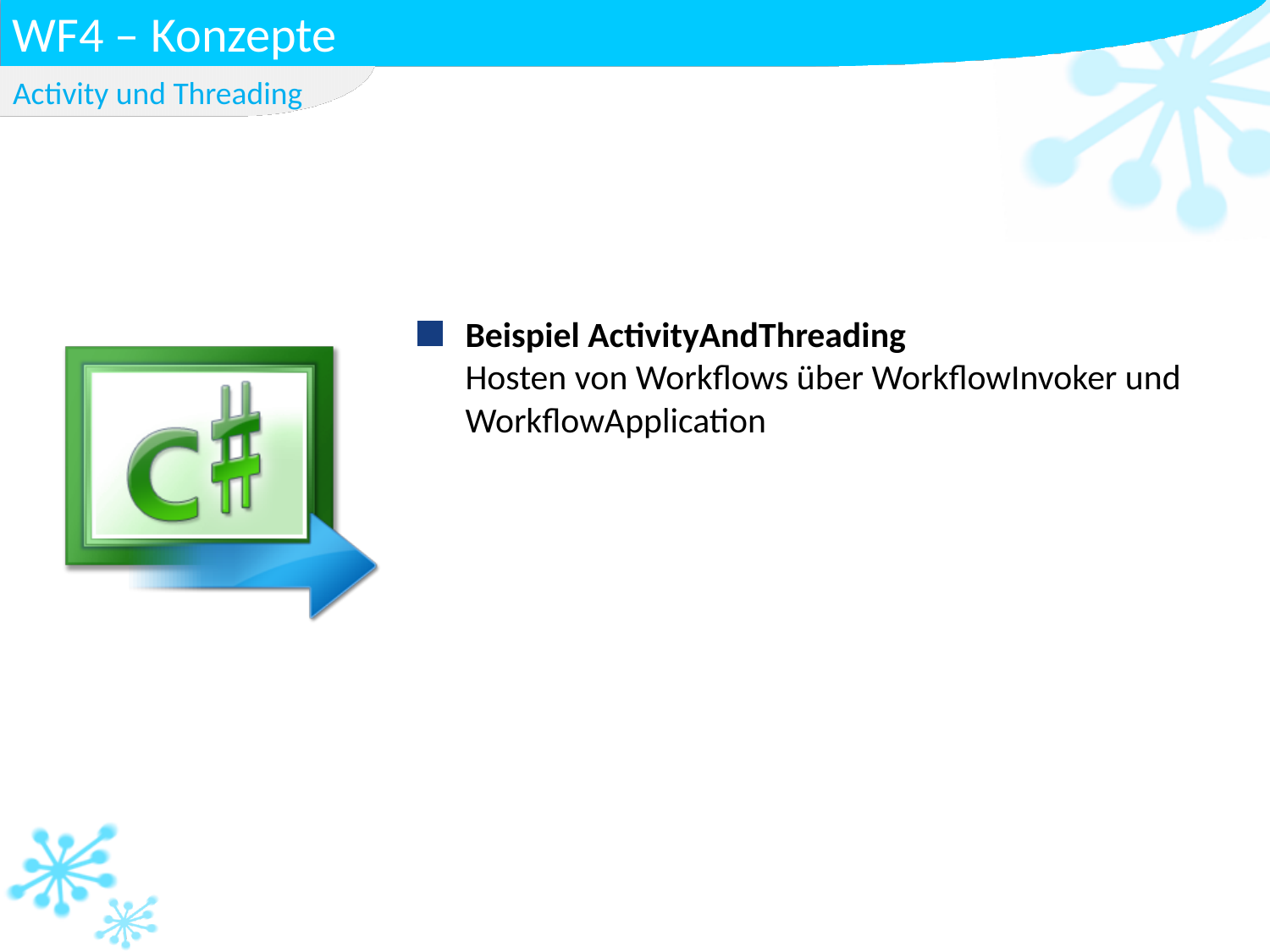

# WF4 – Konzepte
Activity und Threading
Beispiel ActivityAndThreading
Hosten von Workflows über WorkflowInvoker und WorkflowApplication